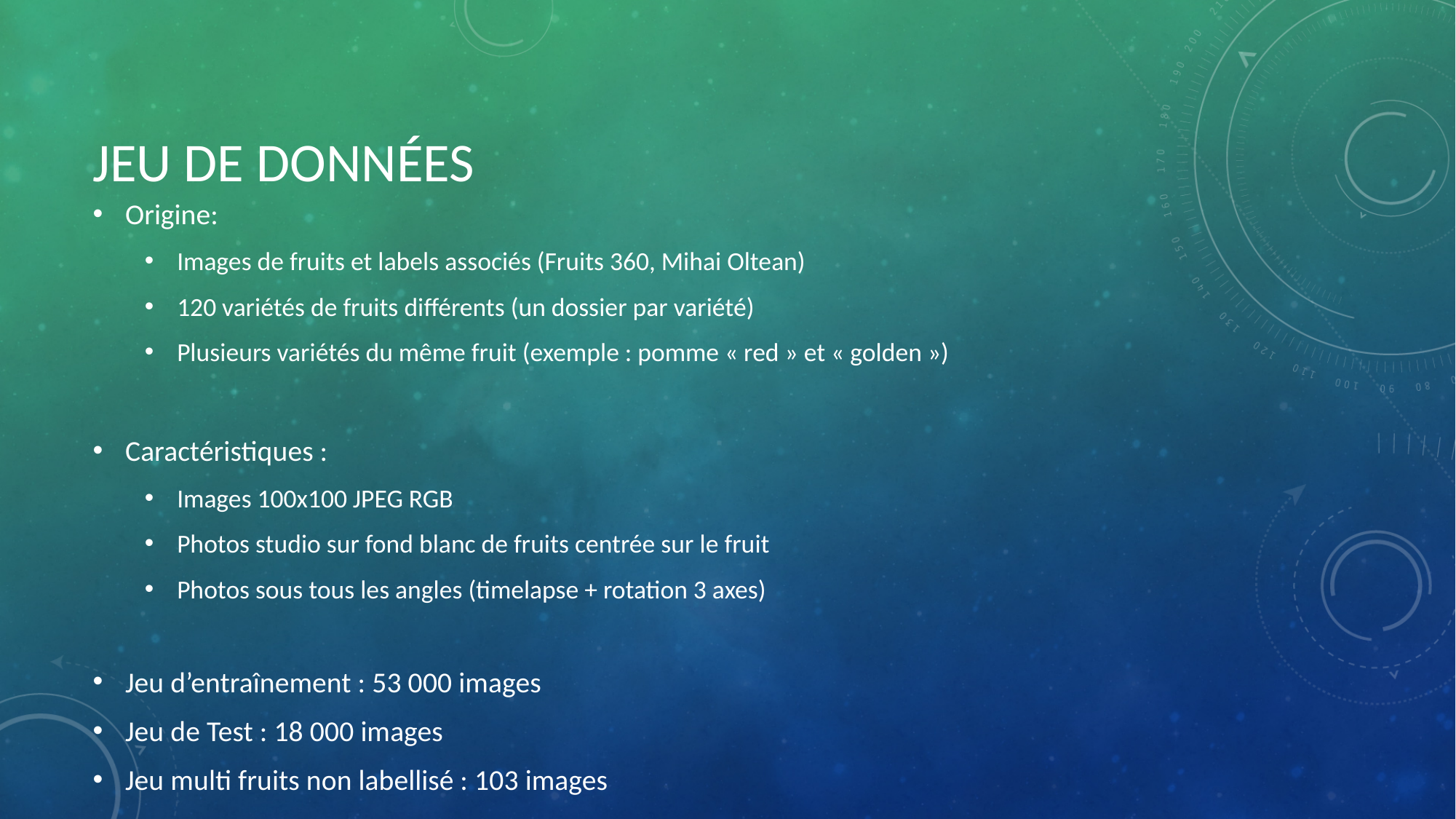

# Jeu de données
Origine:
Images de fruits et labels associés (Fruits 360, Mihai Oltean)
120 variétés de fruits différents (un dossier par variété)
Plusieurs variétés du même fruit (exemple : pomme « red » et « golden »)

Caractéristiques :
Images 100x100 JPEG RGB
Photos studio sur fond blanc de fruits centrée sur le fruit
Photos sous tous les angles (timelapse + rotation 3 axes)

Jeu d’entraînement : 53 000 images
Jeu de Test : 18 000 images
Jeu multi fruits non labellisé : 103 images